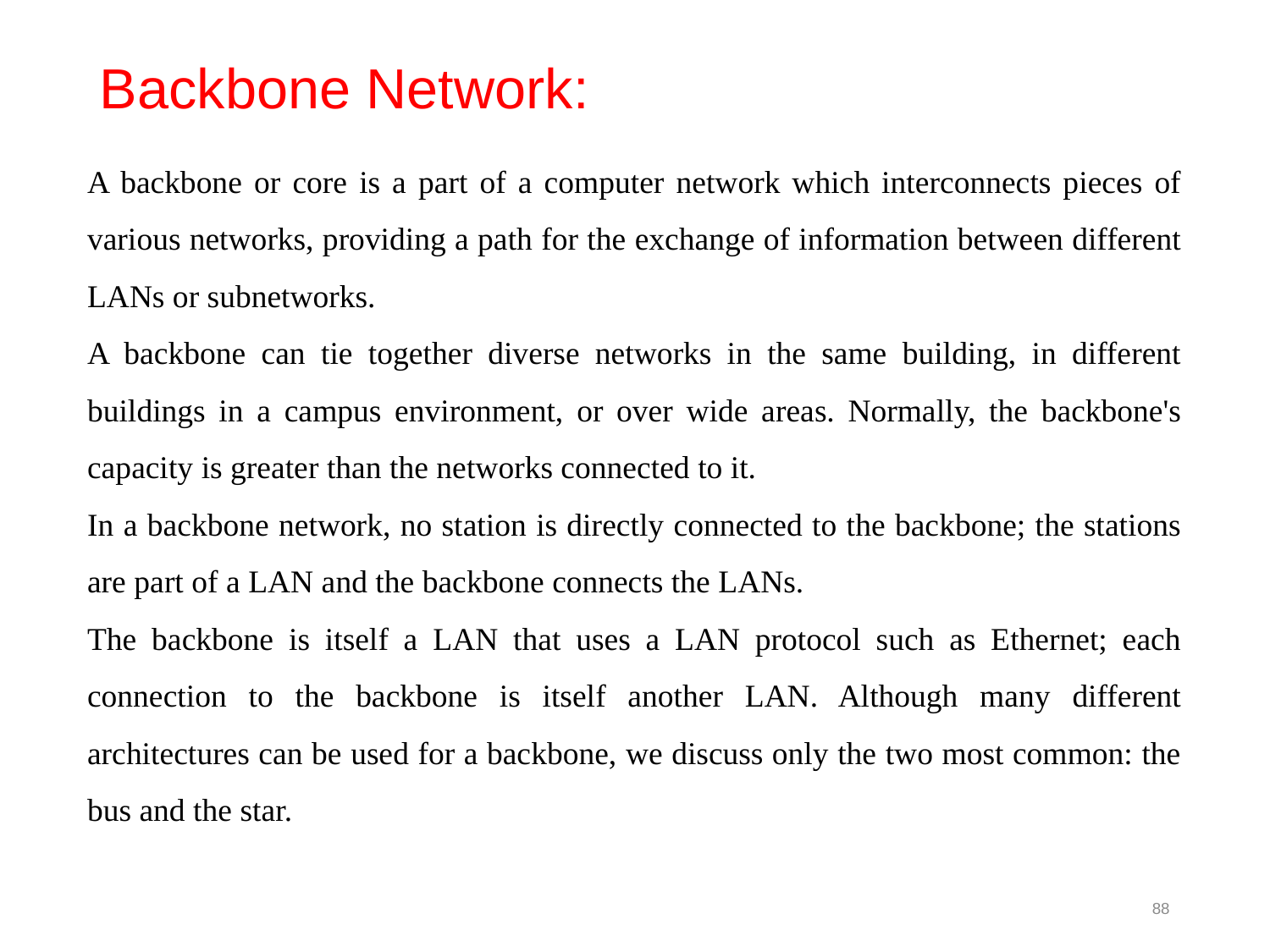

Backbone Network:
A backbone or core is a part of a computer network which interconnects pieces of various networks, providing a path for the exchange of information between different LANs or subnetworks.
A backbone can tie together diverse networks in the same building, in different buildings in a campus environment, or over wide areas. Normally, the backbone's capacity is greater than the networks connected to it.
In a backbone network, no station is directly connected to the backbone; the stations are part of a LAN and the backbone connects the LANs.
The backbone is itself a LAN that uses a LAN protocol such as Ethernet; each connection to the backbone is itself another LAN. Although many different architectures can be used for a backbone, we discuss only the two most common: the bus and the star.

88